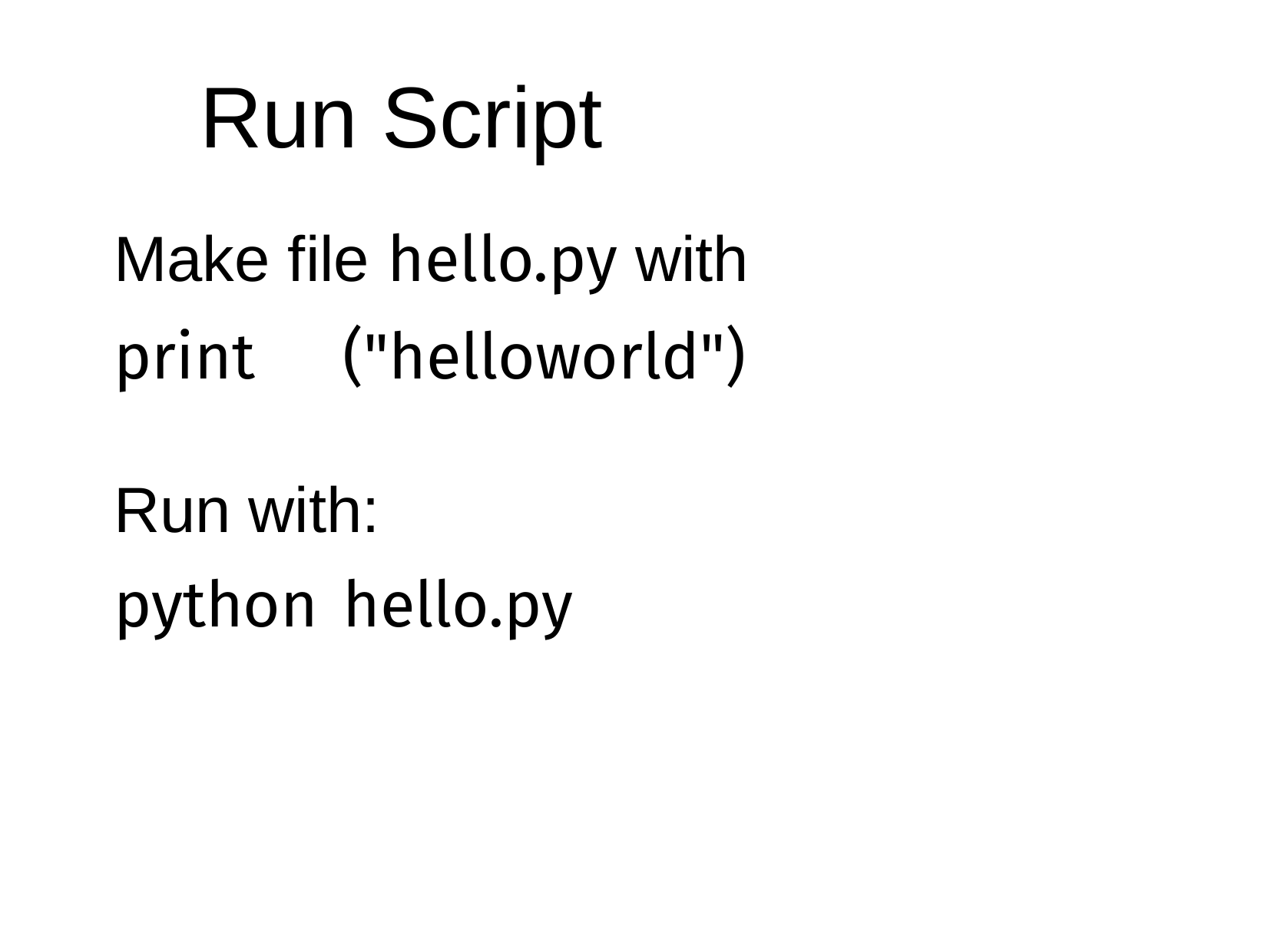

# Run Script
Make file hello.py with
print	("helloworld")

Run with:
python	hello.py